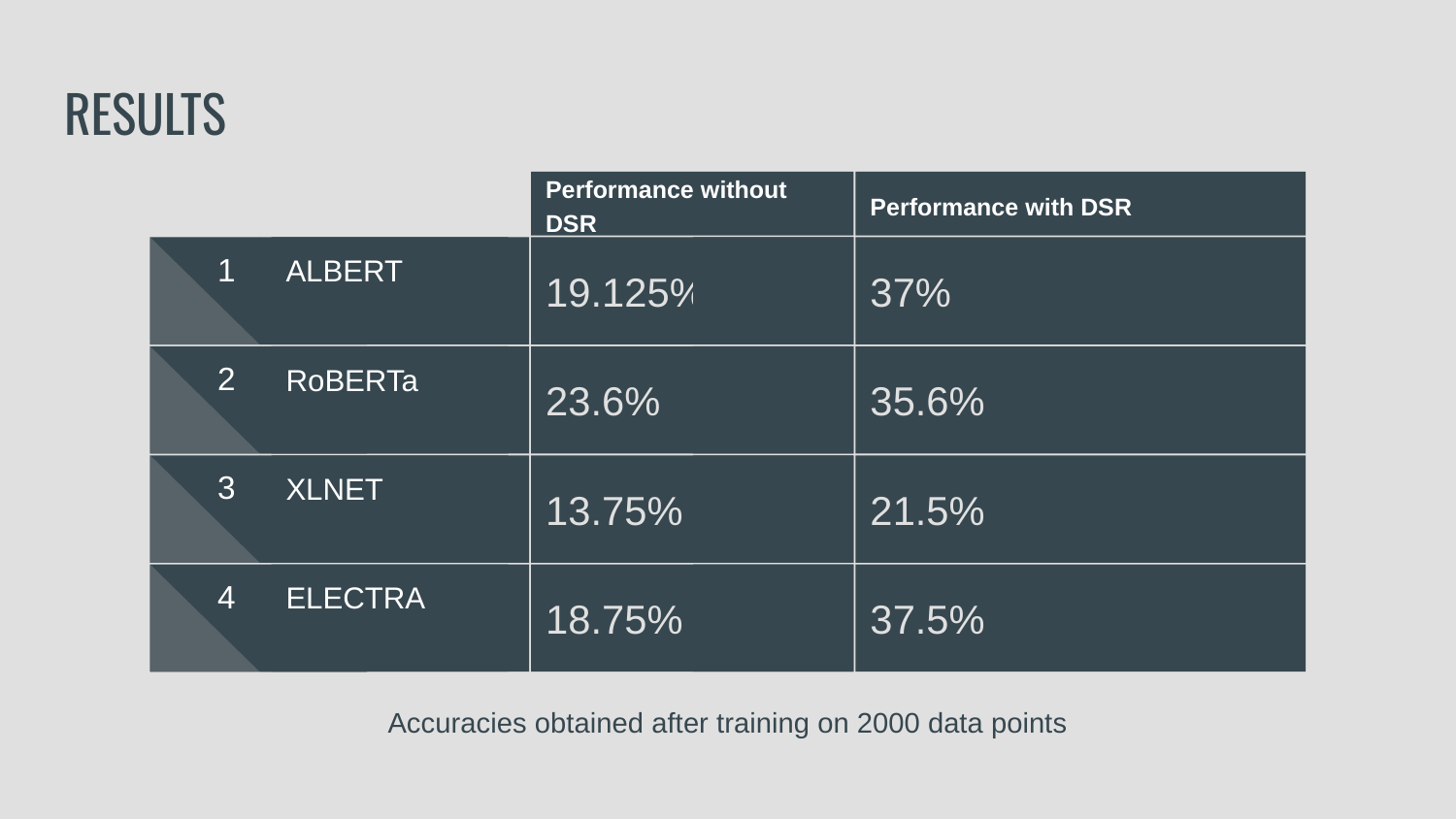

# RESULTS
Performance without DSR
Performance with DSR

19.125%

37%
ALBERT
1

23.6%

35.6%
RoBERTa
2

13.75%

21.5%
XLNET
3

18.75%

37.5%
ELECTRA
4

Accuracies obtained after training on 2000 data points